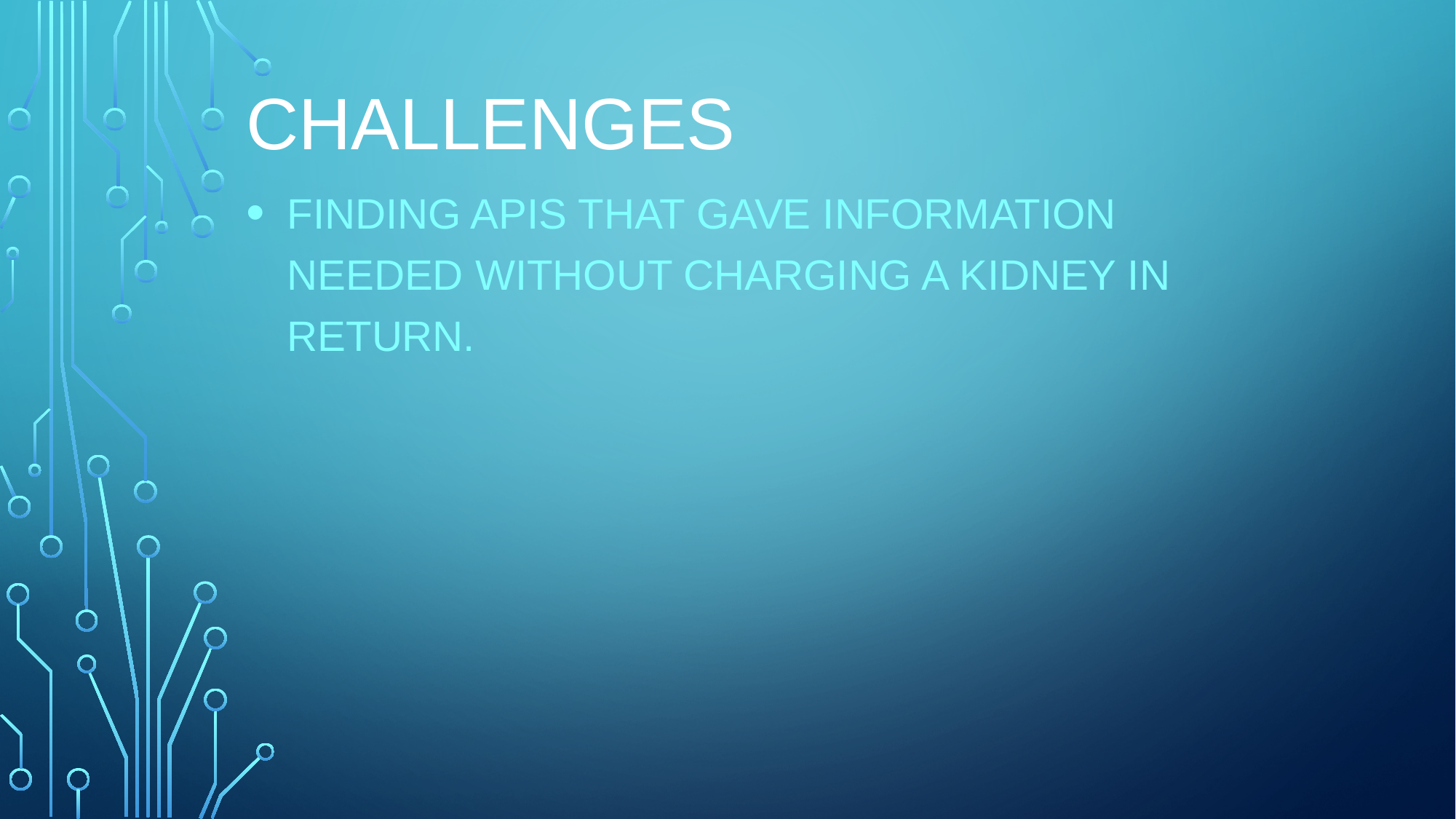

# Challenges
Finding APIs that gave information needed without charging a kidney in return.